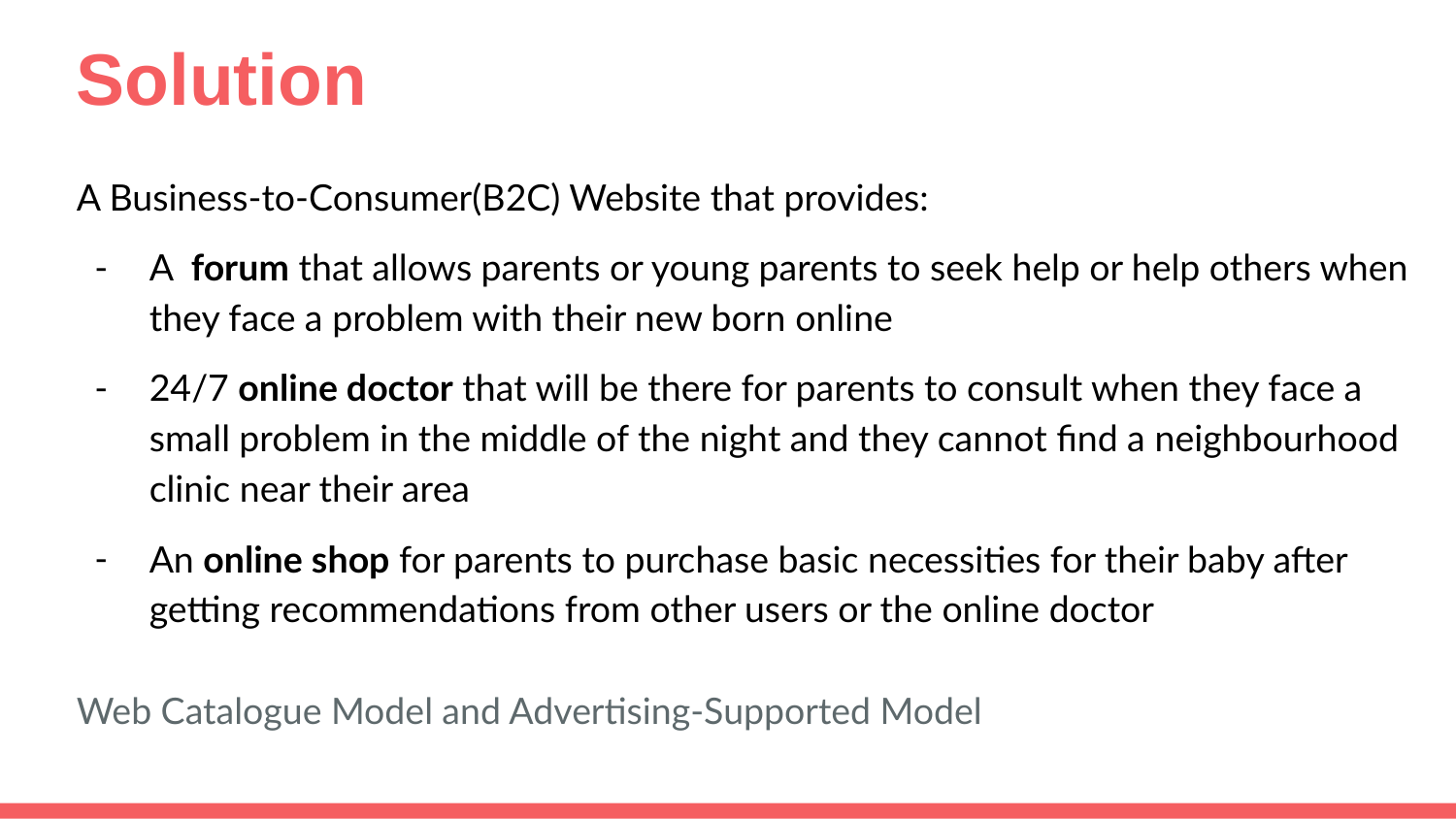

# Solution
A Business-to-Consumer(B2C) Website that provides:
A  forum that allows parents or young parents to seek help or help others when they face a problem with their new born online
24/7 online doctor that will be there for parents to consult when they face a small problem in the middle of the night and they cannot find a neighbourhood clinic near their area
An online shop for parents to purchase basic necessities for their baby after getting recommendations from other users or the online doctor

Web Catalogue Model and Advertising-Supported Model